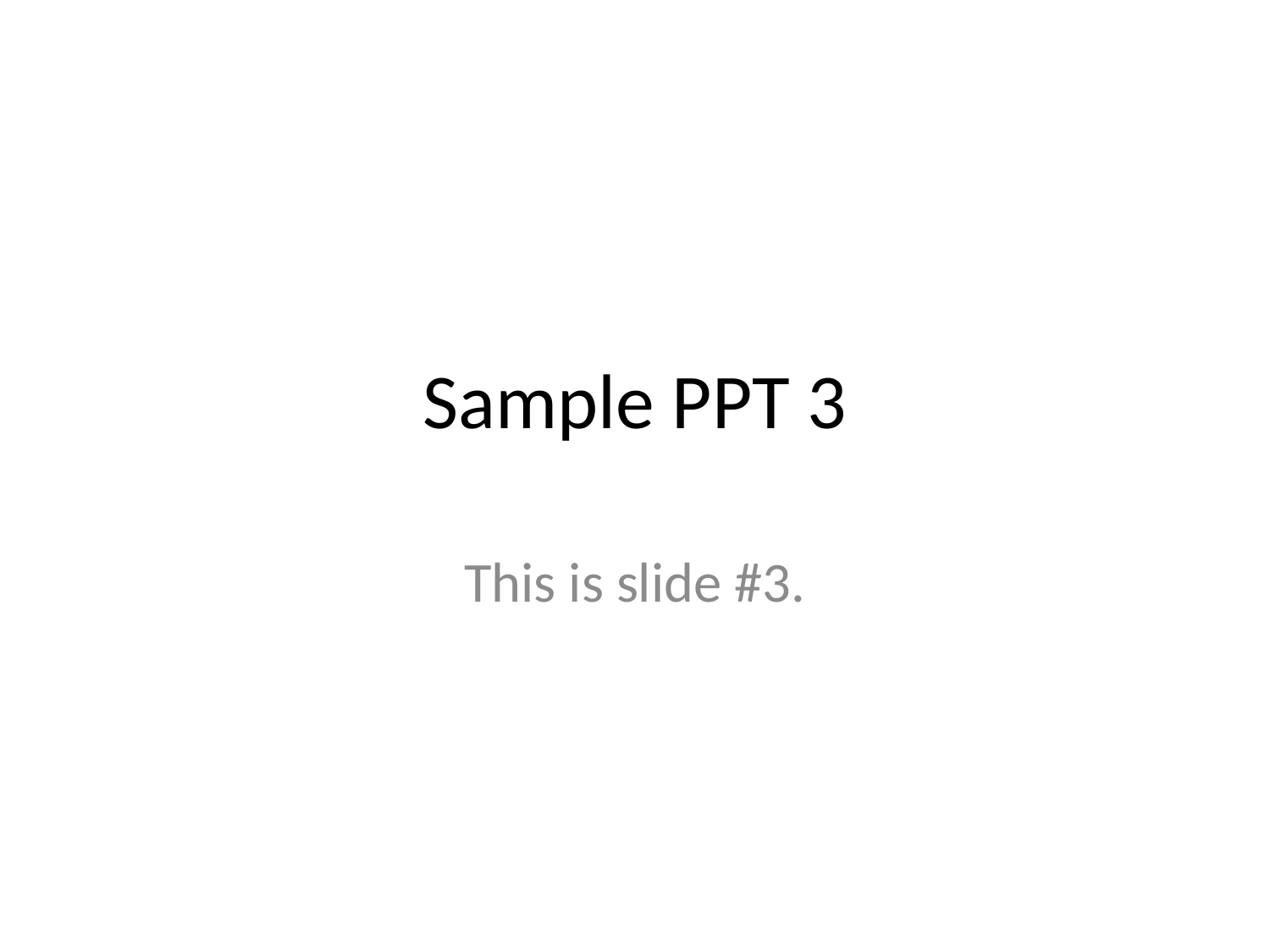

# Sample PPT 3
This is slide #3.